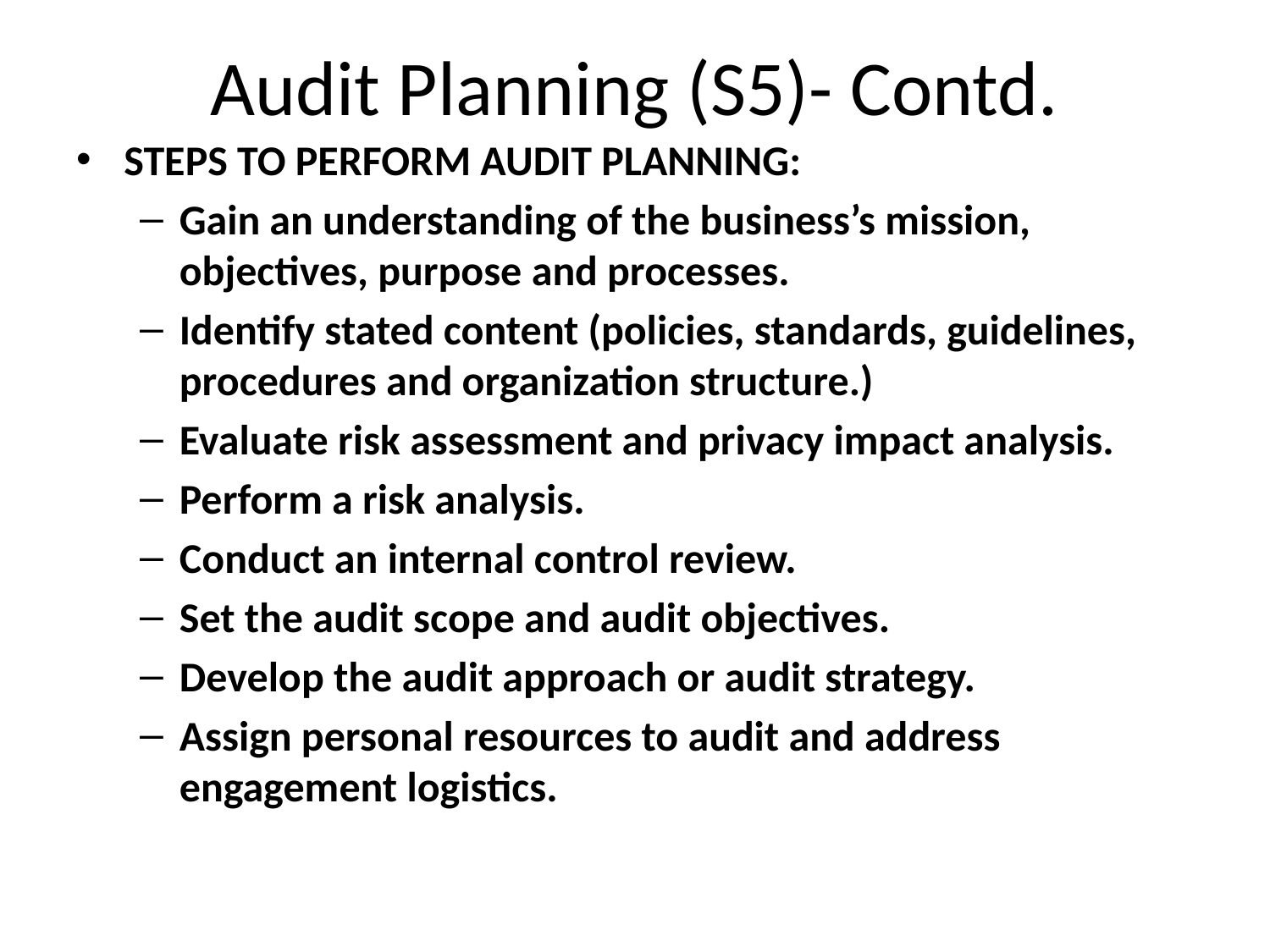

# Audit Planning (S5)- Contd.
STEPS TO PERFORM AUDIT PLANNING:
Gain an understanding of the business’s mission, objectives, purpose and processes.
Identify stated content (policies, standards, guidelines, procedures and organization structure.)
Evaluate risk assessment and privacy impact analysis.
Perform a risk analysis.
Conduct an internal control review.
Set the audit scope and audit objectives.
Develop the audit approach or audit strategy.
Assign personal resources to audit and address engagement logistics.